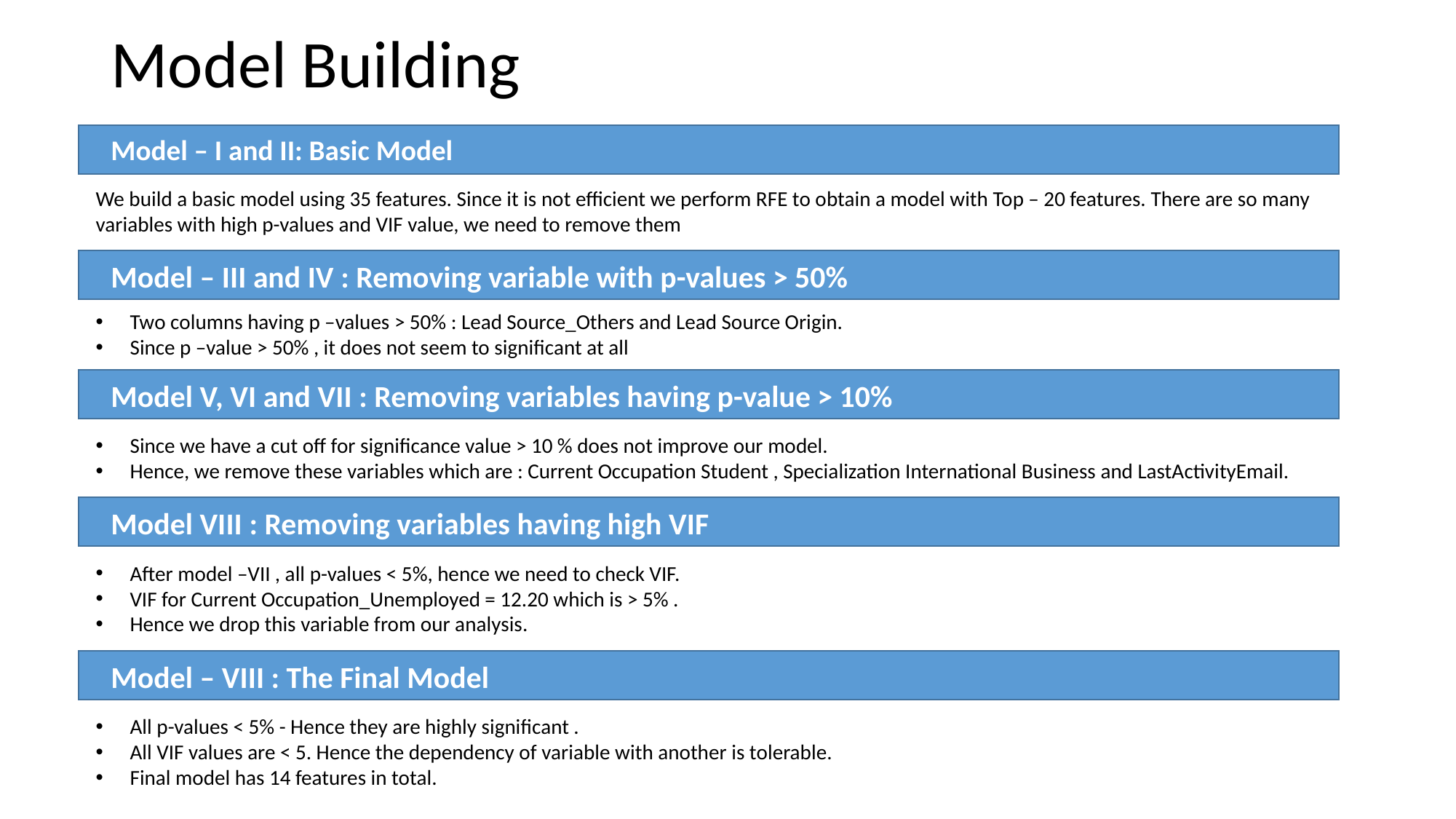

# Model Building

Model – I and II: Basic Model
We build a basic model using 35 features. Since it is not efficient we perform RFE to obtain a model with Top – 20 features. There are so many variables with high p-values and VIF value, we need to remove them

Model – III and IV : Removing variable with p-values > 50%
Two columns having p –values > 50% : Lead Source_Others and Lead Source Origin.
Since p –value > 50% , it does not seem to significant at all

Model V, VI and VII : Removing variables having p-value > 10%
Since we have a cut off for significance value > 10 % does not improve our model.
Hence, we remove these variables which are : Current Occupation Student , Specialization International Business and LastActivityEmail.

Model VIII : Removing variables having high VIF
After model –VII , all p-values < 5%, hence we need to check VIF.
VIF for Current Occupation_Unemployed = 12.20 which is > 5% .
Hence we drop this variable from our analysis.

Model – VIII : The Final Model
All p-values < 5% - Hence they are highly significant .
All VIF values are < 5. Hence the dependency of variable with another is tolerable.
Final model has 14 features in total.